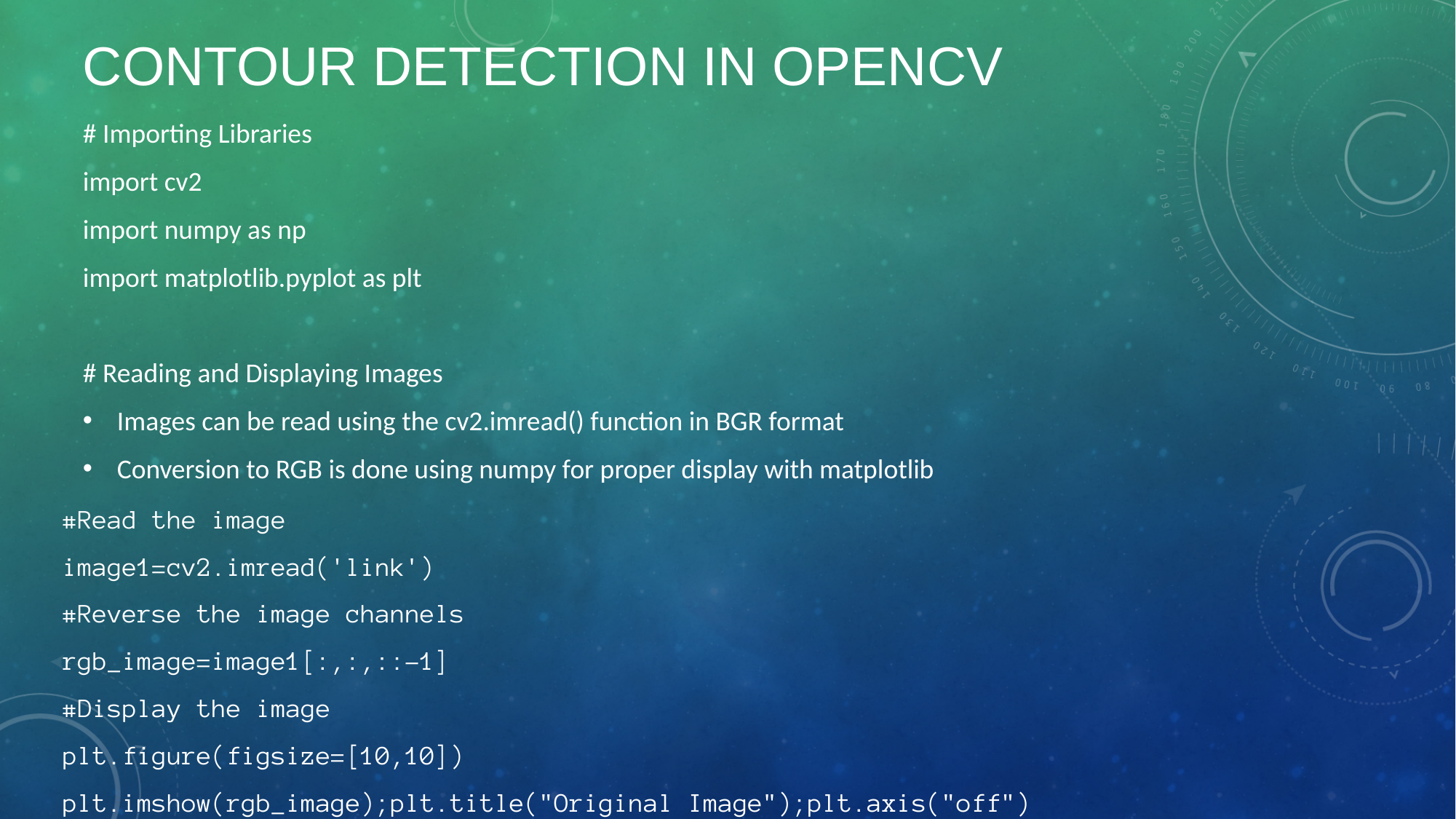

# Contour detection in opencv
# Importing Libraries
import cv2
import numpy as np
import matplotlib.pyplot as plt

# Reading and Displaying Images
Images can be read using the cv2.imread() function in BGR format
Conversion to RGB is done using numpy for proper display with matplotlib

#Read the image
image1=cv2.imread('link')
#Reverse the image channels
rgb_image=image1[:,:,::-1]
#Display the image
plt.figure(figsize=[10,10])
plt.imshow(rgb_image);plt.title("Original Image");plt.axis("off")